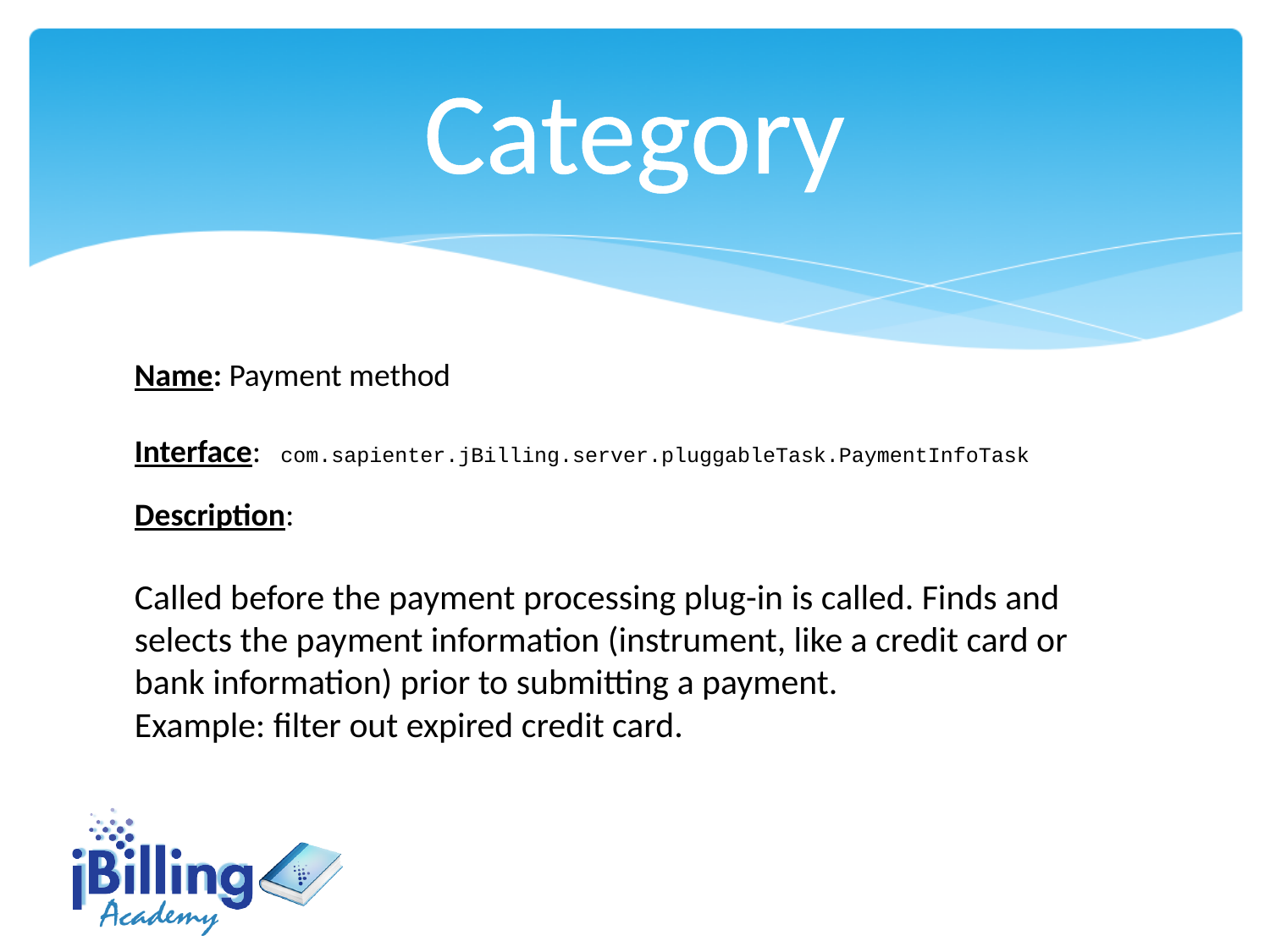

Category
Name: Payment method
Interface:  com.sapienter.jBilling.server.pluggableTask.PaymentInfoTask

Description:

Called before the payment processing plug-in is called. Finds and selects the payment information (instrument, like a credit card or bank information) prior to submitting a payment.
Example: filter out expired credit card.